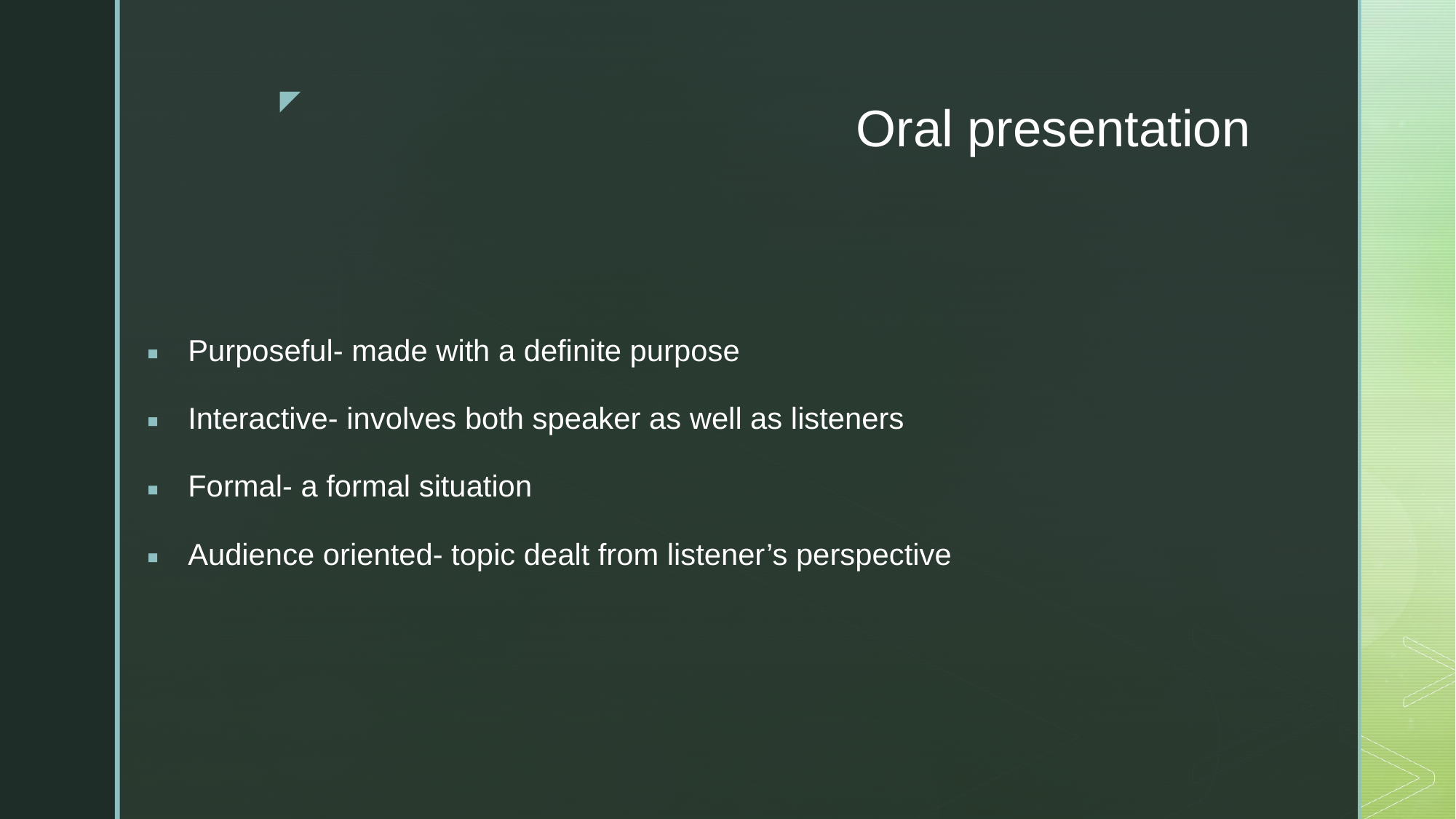

# Oral presentation
Purposeful- made with a definite purpose
Interactive- involves both speaker as well as listeners
Formal- a formal situation
Audience oriented- topic dealt from listener’s perspective